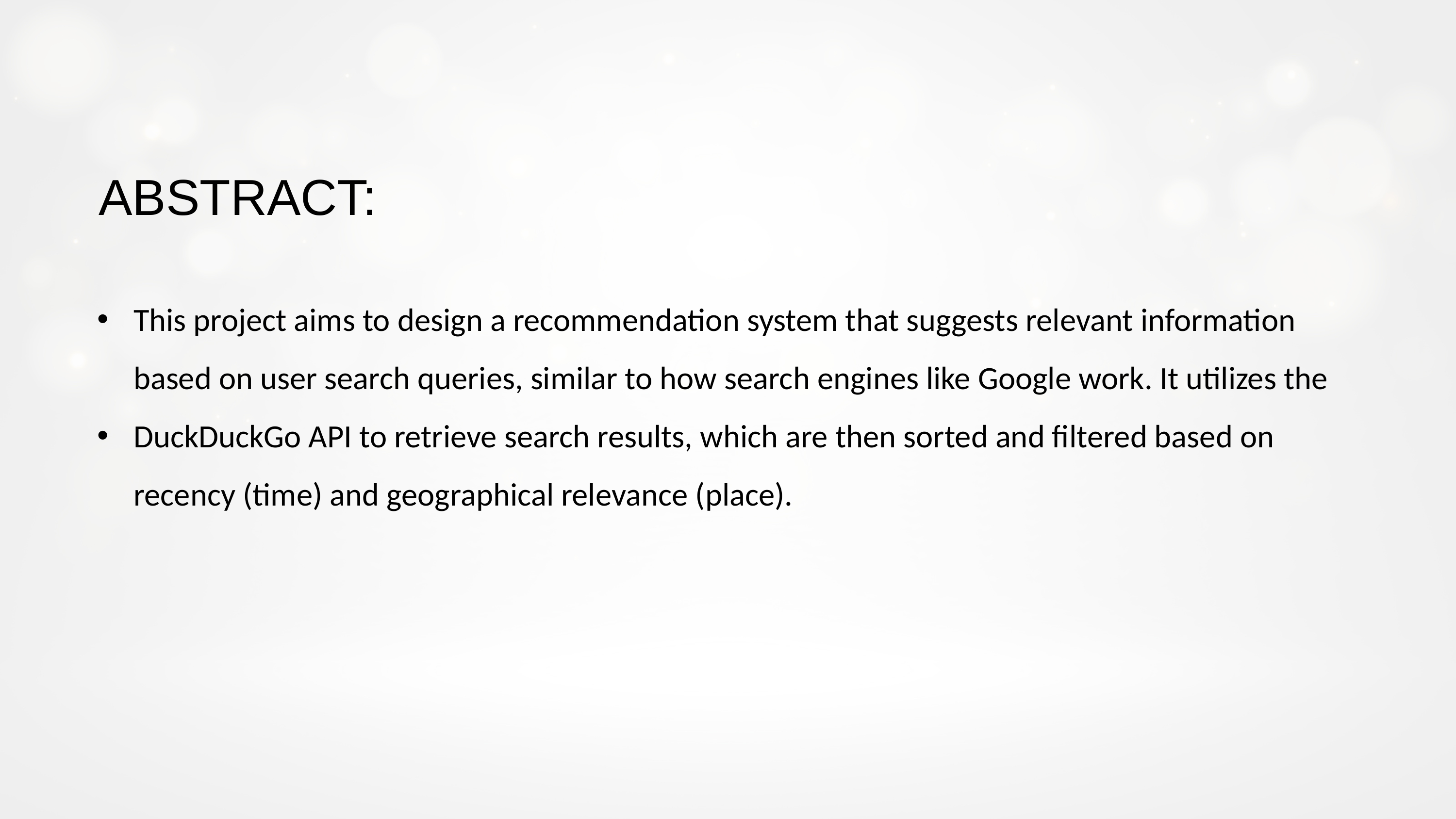

ABSTRACT:

This project aims to design a recommendation system that suggests relevant information based on user search queries, similar to how search engines like Google work. It utilizes the
DuckDuckGo API to retrieve search results, which are then sorted and filtered based on recency (time) and geographical relevance (place).